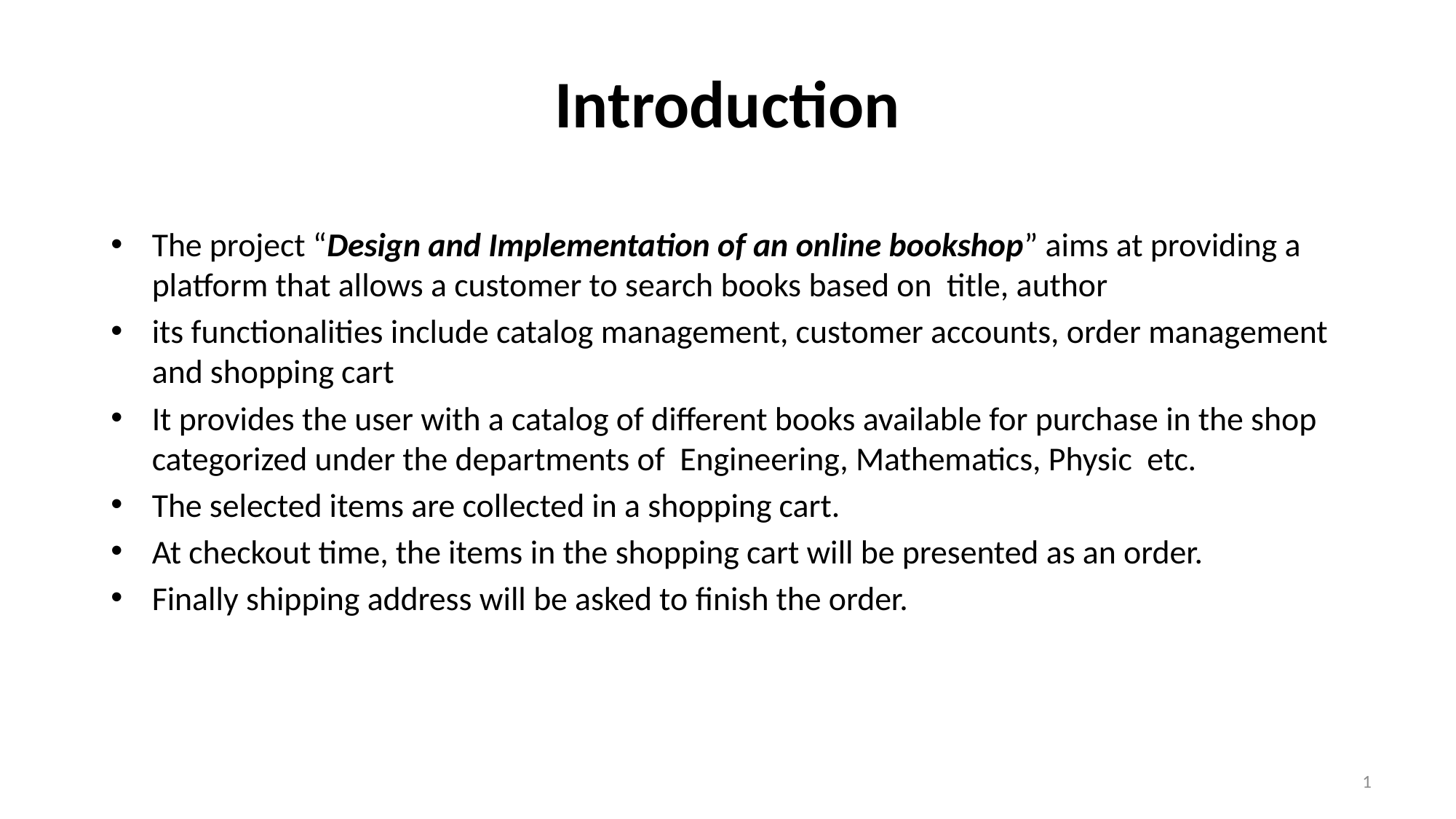

# Introduction
The project “Design and Implementation of an online bookshop” aims at providing a platform that allows a customer to search books based on  title, author
its functionalities include catalog management, customer accounts, order management and shopping cart
It provides the user with a catalog of different books available for purchase in the shop categorized under the departments of  Engineering, Mathematics, Physic  etc.
The selected items are collected in a shopping cart.
At checkout time, the items in the shopping cart will be presented as an order.
Finally shipping address will be asked to finish the order.
1